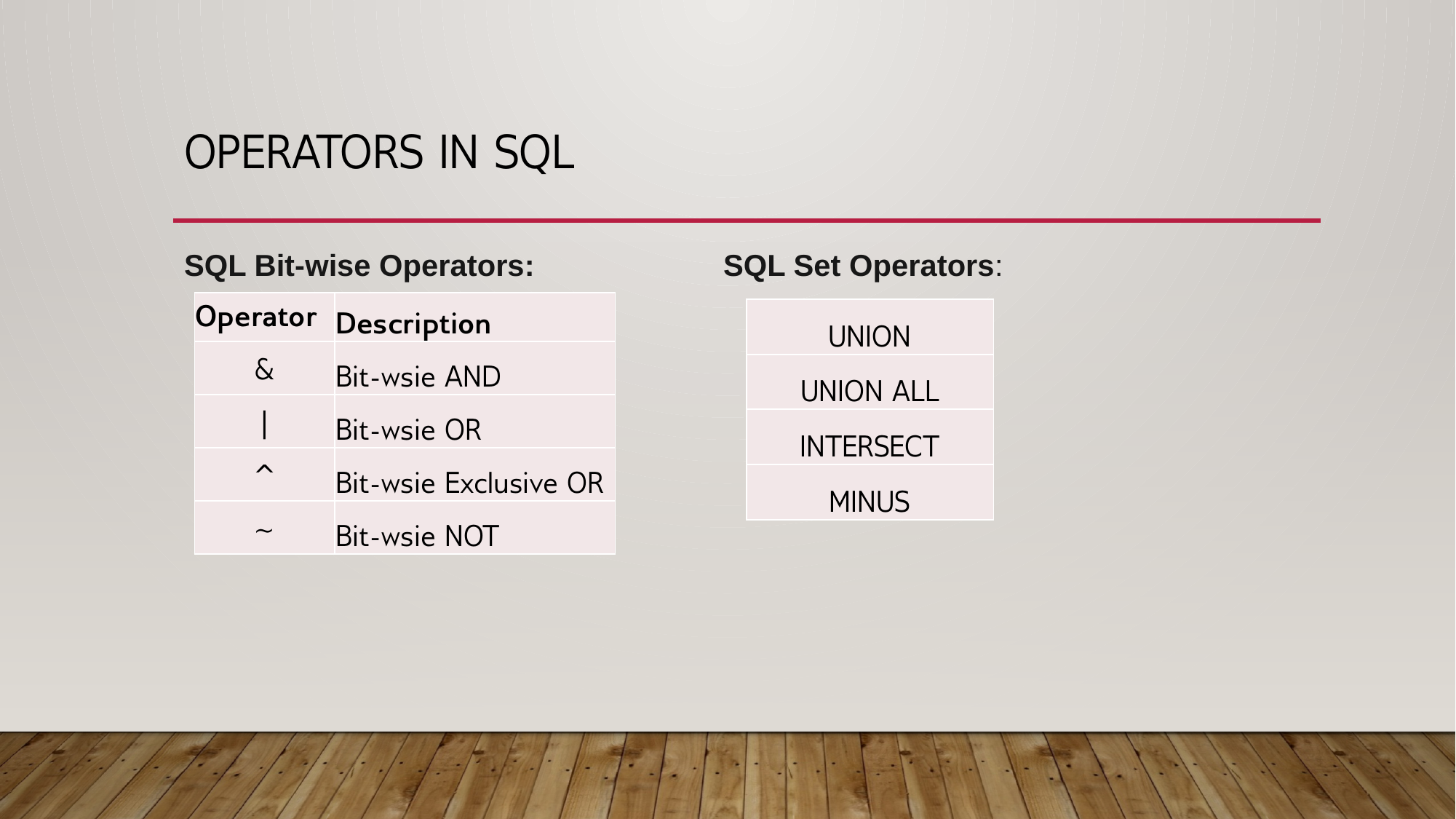

# Operators in SQL
SQL Bit-wise Operators:

SQL Set Operators:

| Operator | Description |
| --- | --- |
| & | Bit-wsie AND |
| | | Bit-wsie OR |
| ^ | Bit-wsie Exclusive OR |
| ~ | Bit-wsie NOT |
| UNION |
| --- |
| UNION ALL |
| INTERSECT |
| MINUS |